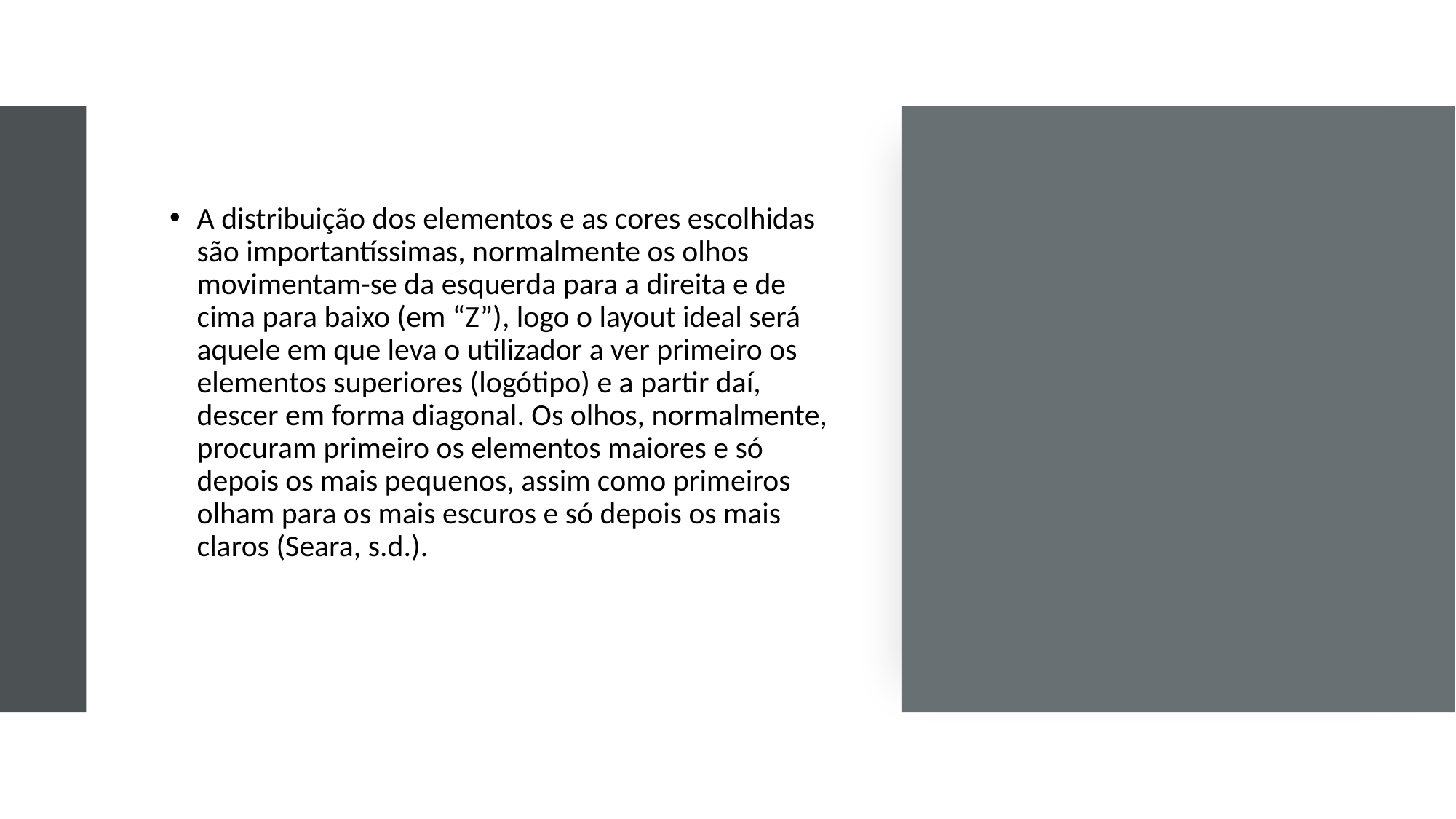

A distribuição dos elementos e as cores escolhidas são importantíssimas, normalmente os olhos movimentam-se da esquerda para a direita e de cima para baixo (em “Z”), logo o layout ideal será aquele em que leva o utilizador a ver primeiro os elementos superiores (logótipo) e a partir daí, descer em forma diagonal. Os olhos, normalmente, procuram primeiro os elementos maiores e só depois os mais pequenos, assim como primeiros olham para os mais escuros e só depois os mais claros (Seara, s.d.).